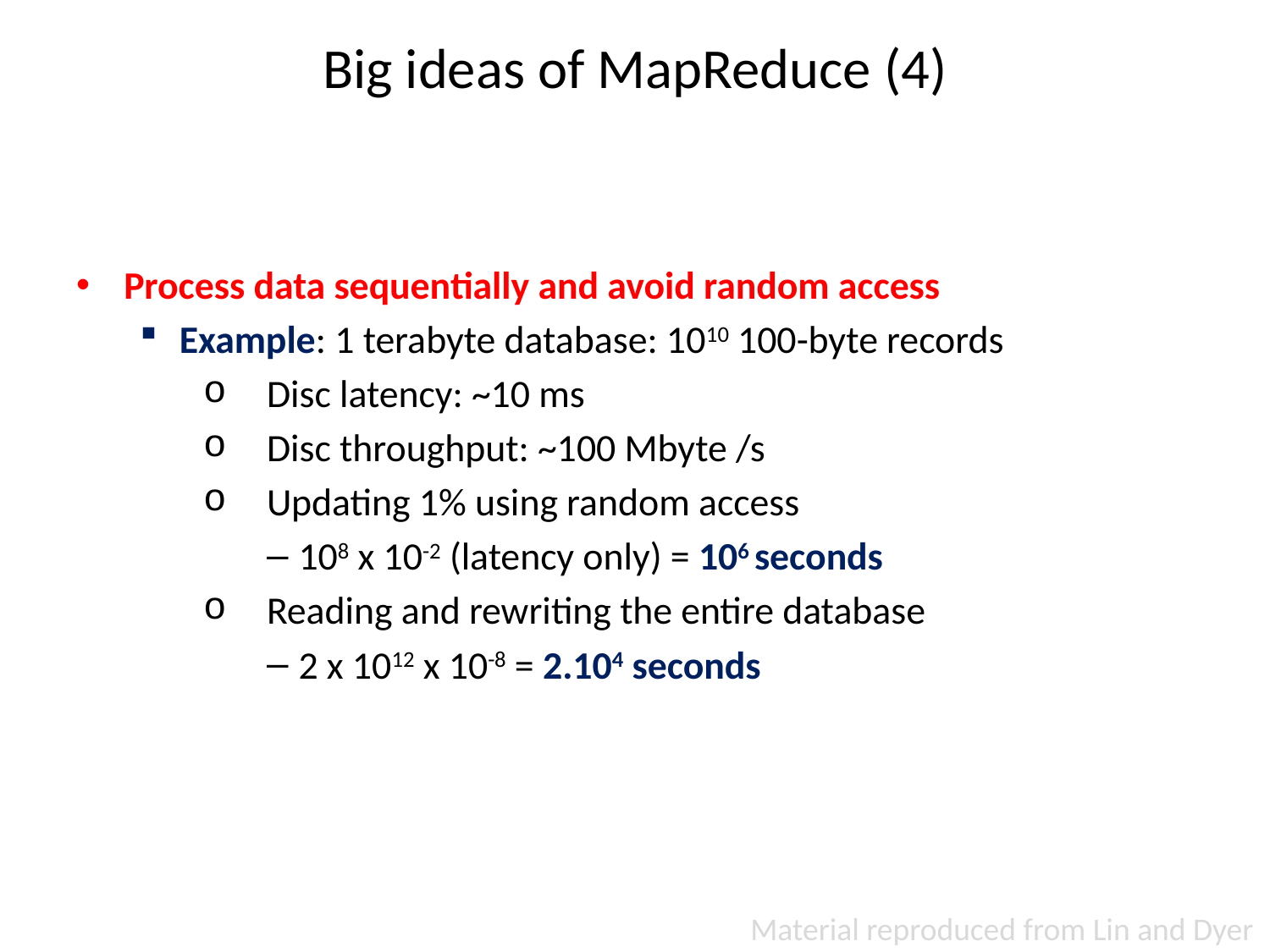

# Big ideas of MapReduce (4)
Process data sequentially and avoid random access
Example: 1 terabyte database: 1010 100-byte records
Disc latency: ~10 ms
Disc throughput: ~100 Mbyte /s
Updating 1% using random access
108 x 10-2 (latency only) = 106 seconds
Reading and rewriting the entire database
2 x 1012 x 10-8 = 2.104 seconds
Material reproduced from Lin and Dyer